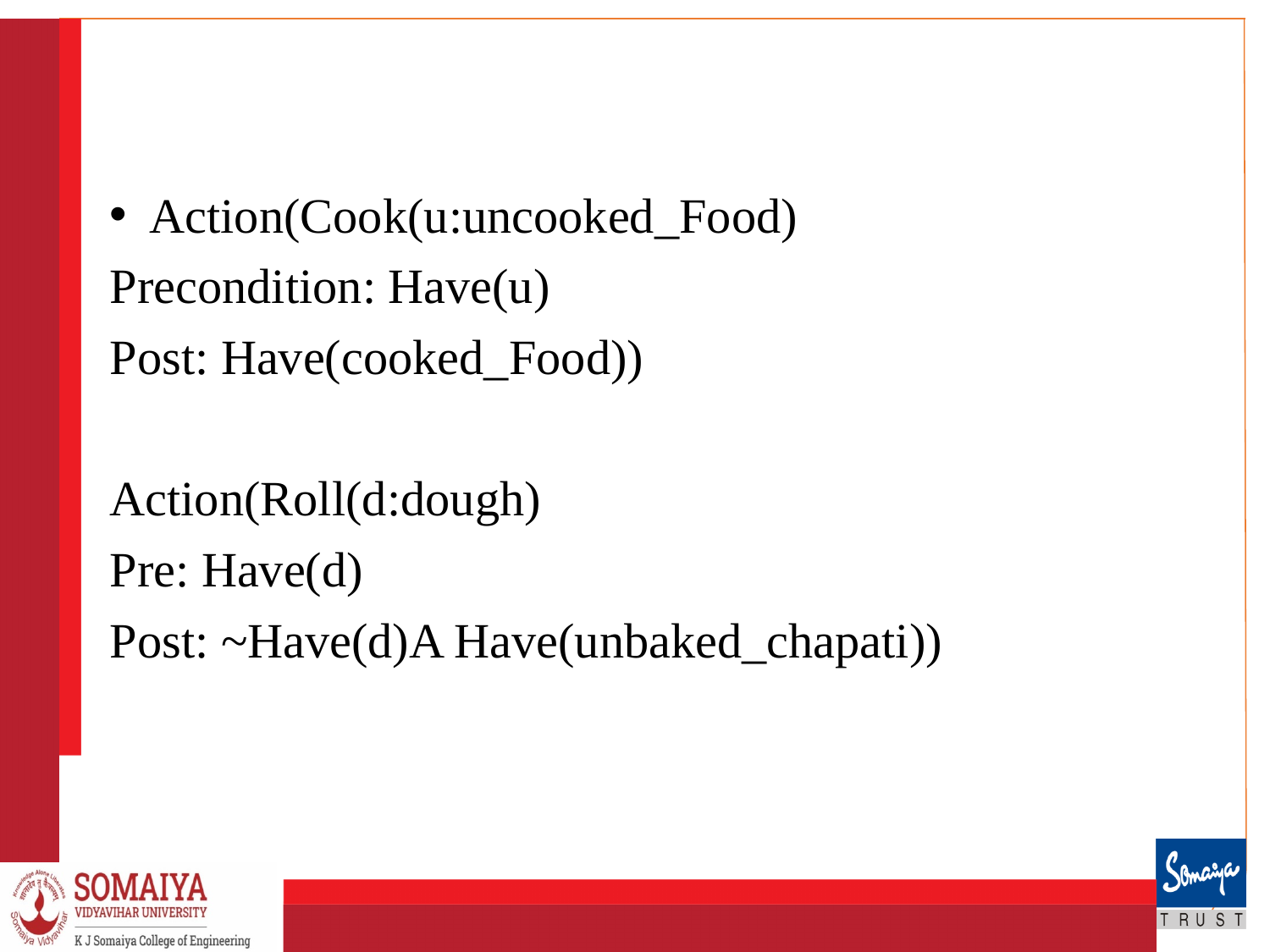

#
Action(Cook(u:uncooked_Food)
Precondition: Have(u)
Post: Have(cooked_Food))

Action(Roll(d:dough)
Pre: Have(d)
Post: ~Have(d)A Have(unbaked_chapati))